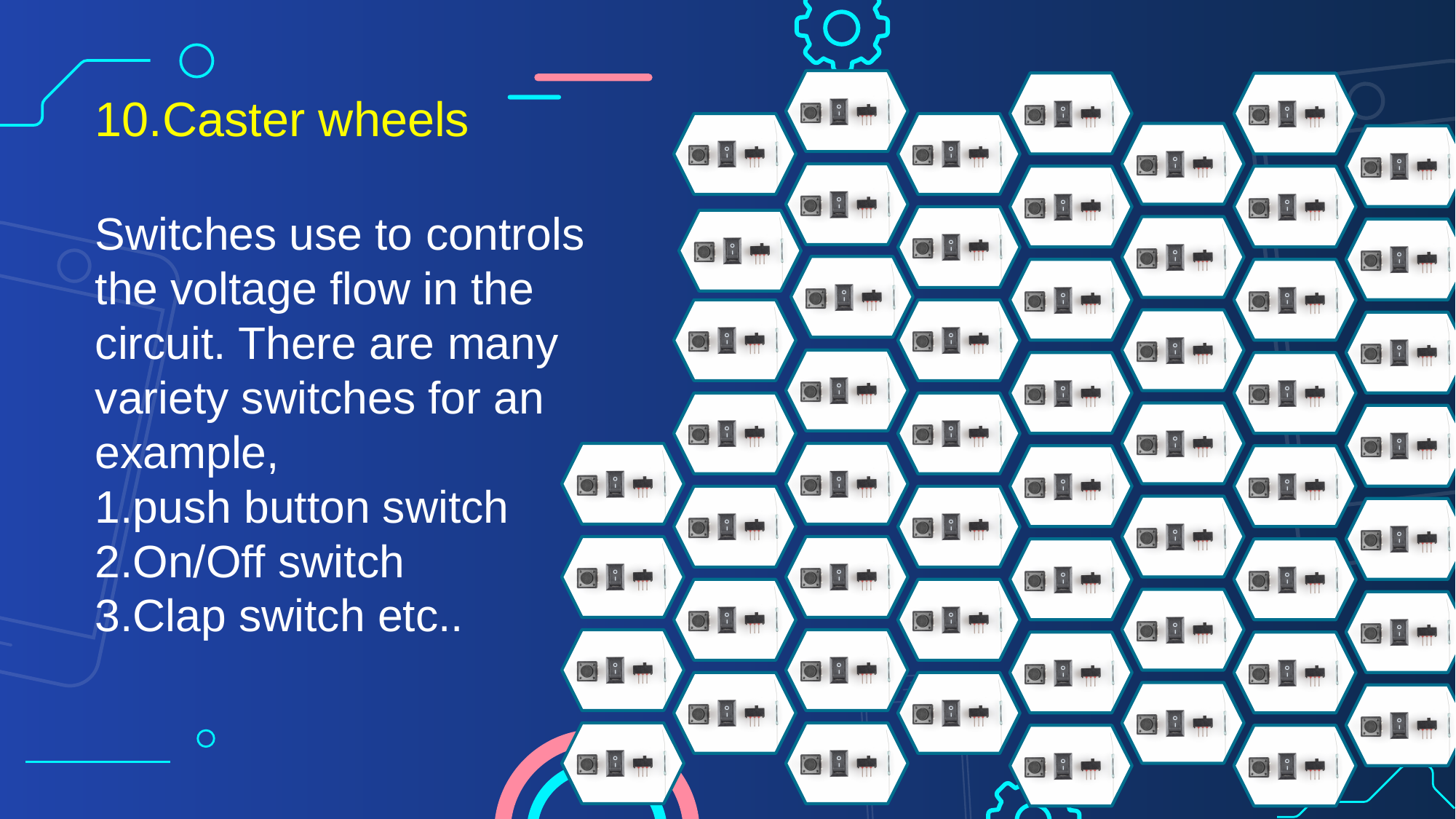

10.Caster wheels

Switches use to controls the voltage flow in the circuit. There are many variety switches for an example,
1.push button switch
2.On/Off switch
3.Clap switch etc..